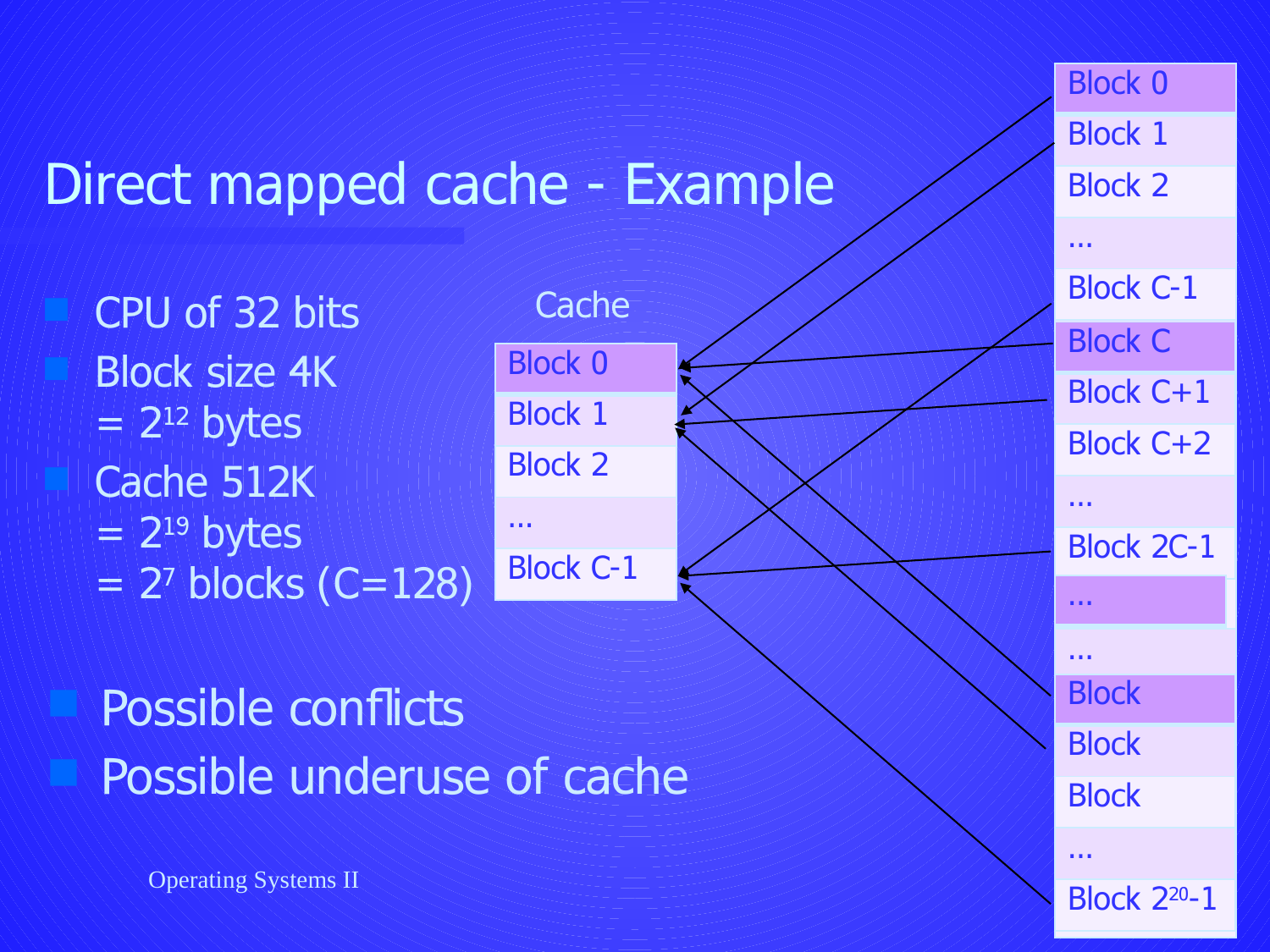

# Direct mapped cache - Example
| Block 0 |
| --- |
| Block 1 |
| Block 2 |
| … |
| … |
| … |
| … |
| … |
| … |
| … |
| … |
| … |
| … |
| … |
| … |
| … |
| Block 220-1 |
| Block 0 |
| --- |
| Block 1 |
| Block 2 |
| … |
| Block C-1 |
Cache
CPU of 32 bits
Block size 4K
= 212 bytes
Cache 512K
= 219 bytes
= 27 blocks (C=128)

| Block C |
| --- |
| Block C+1 |
| Block C+2 |
| … |
| Block 2C-1 |
| Block 0 |
| --- |
| Block 1 |
| Block 2 |
| … |
| Block C-1 |
| … |
| --- |
Possible conflicts
Possible underuse of cache
| Block |
| --- |
| Block |
| Block |
| … |
| Block 220-1 |
Operating Systems II
8